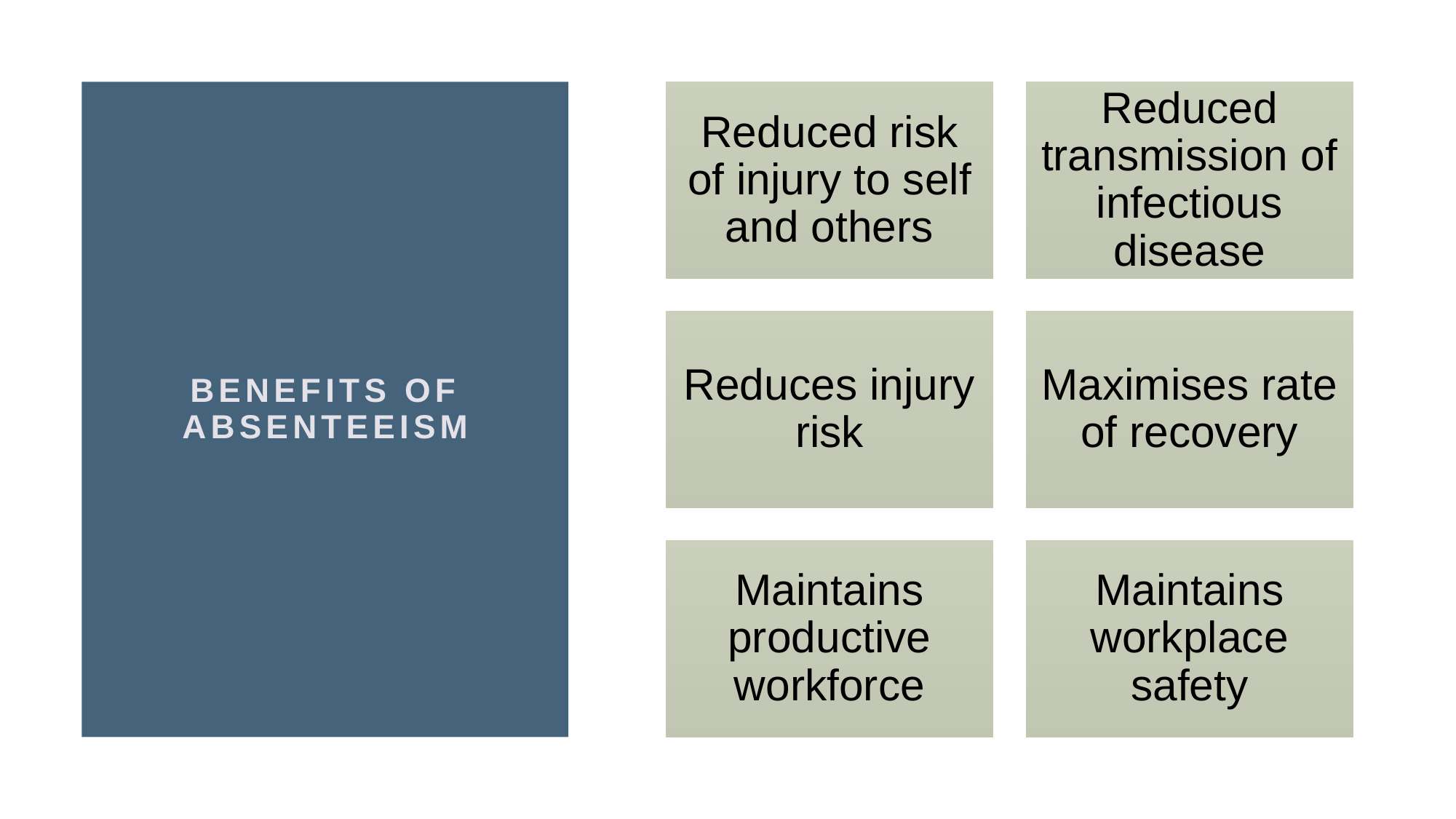

Reduced risk of injury to self and others
Reduced transmission of infectious disease
Reduces injury risk
Maximises rate of recovery
Maintains productive workforce
Maintains workplace safety
# Benefits of absenteeism